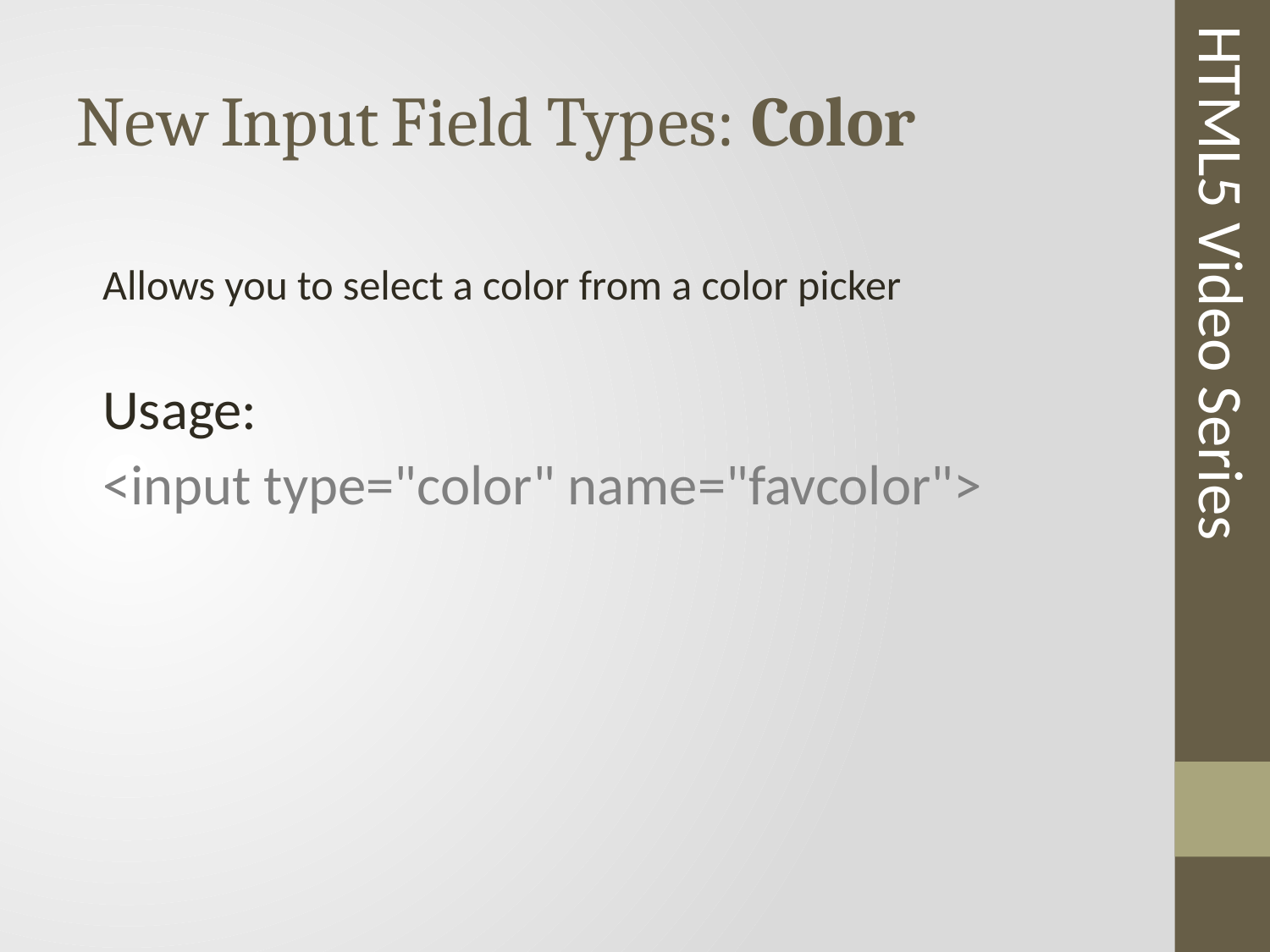

# New Input Field Types: Color
HTML5 Video Series
Allows you to select a color from a color picker

Usage:
<input type="color" name="favcolor">